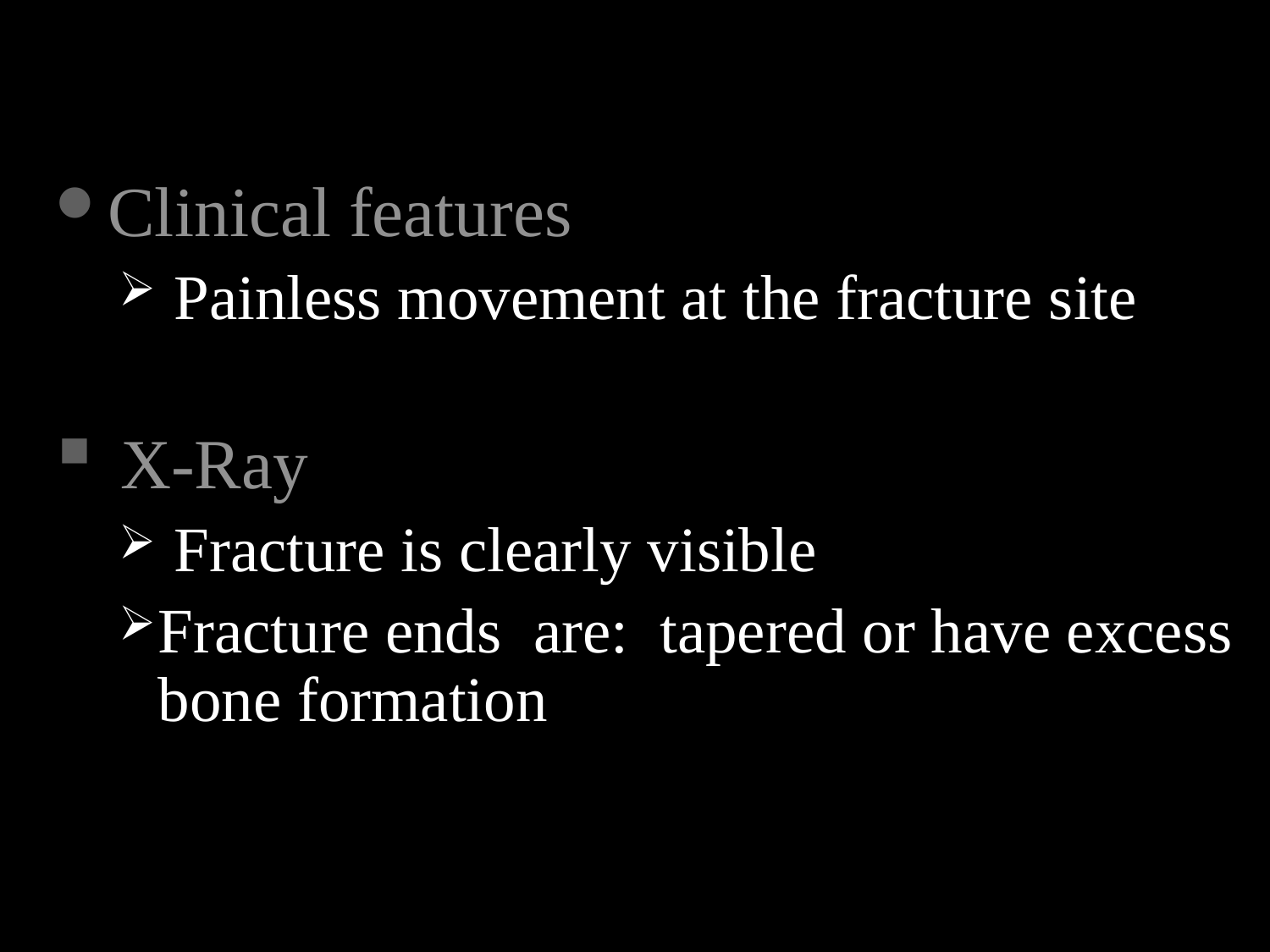

#
Clinical features
 Painless movement at the fracture site

 X-Ray
 Fracture is clearly visible
Fracture ends  are:  tapered or have excess bone formation